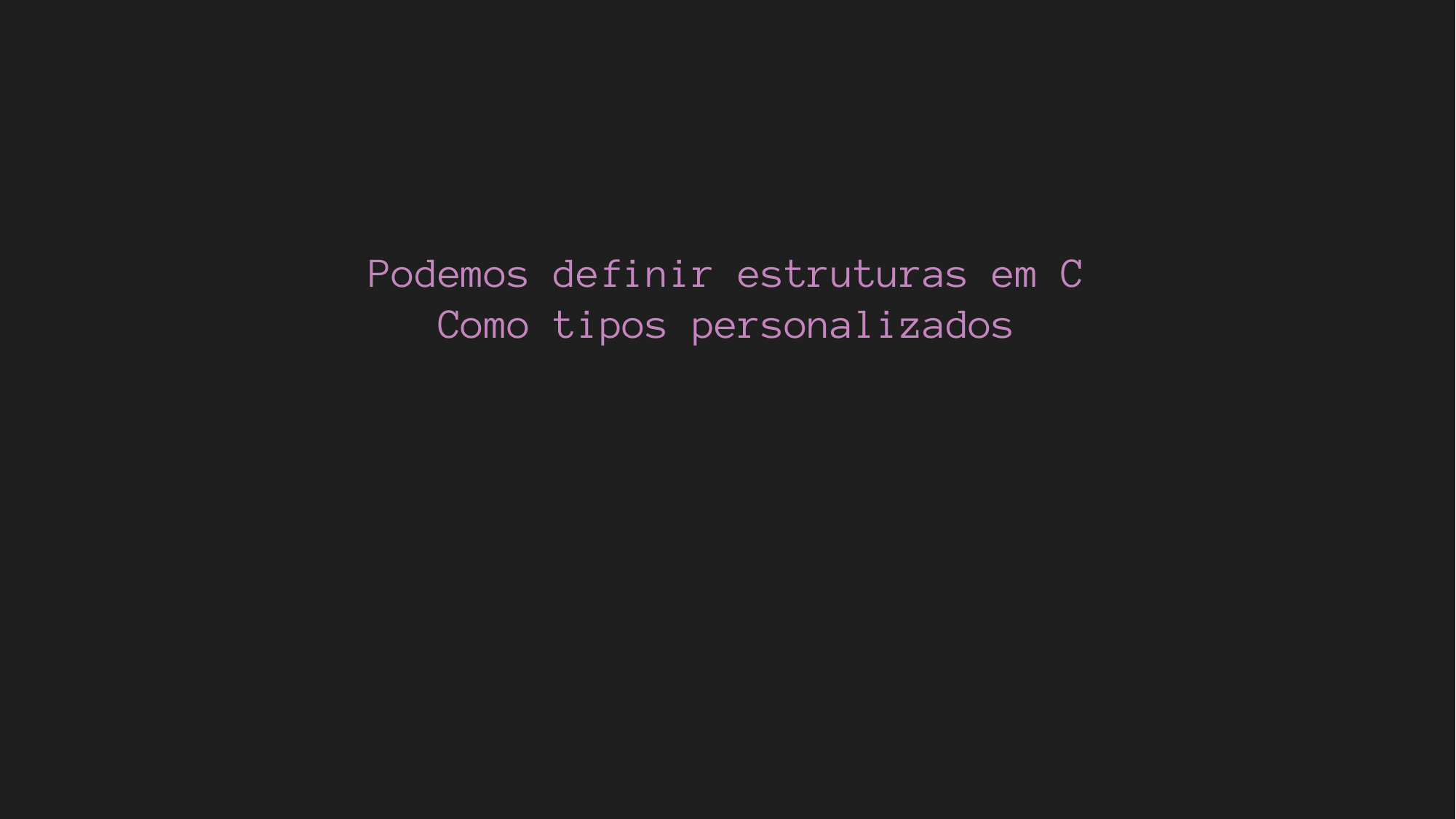

Podemos definir estruturas em C
Como tipos personalizados